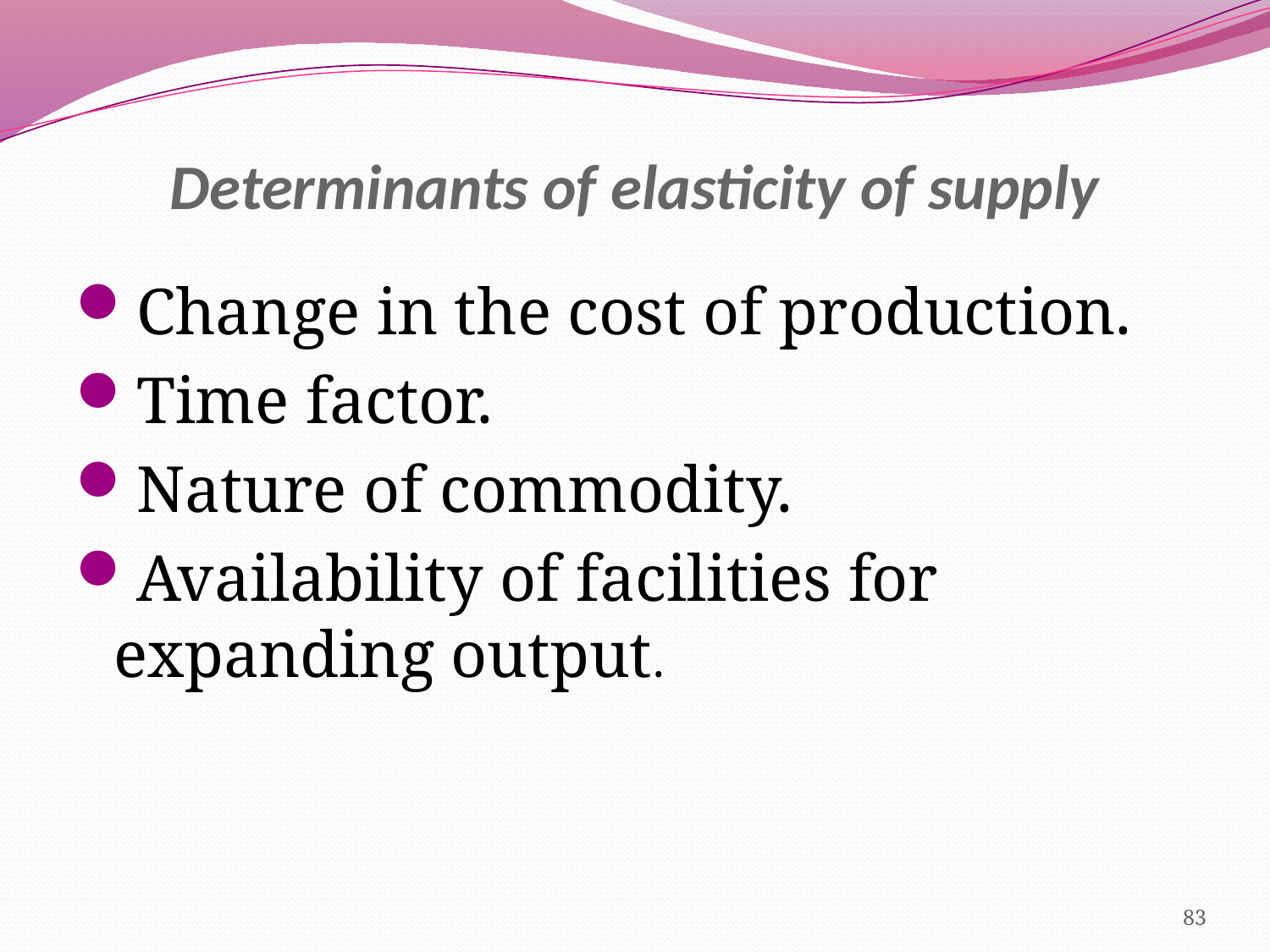

# Determinants of elasticity of supply
Change in the cost of production.
Time factor.
Nature of commodity.
Availability of facilities for expanding output.
83